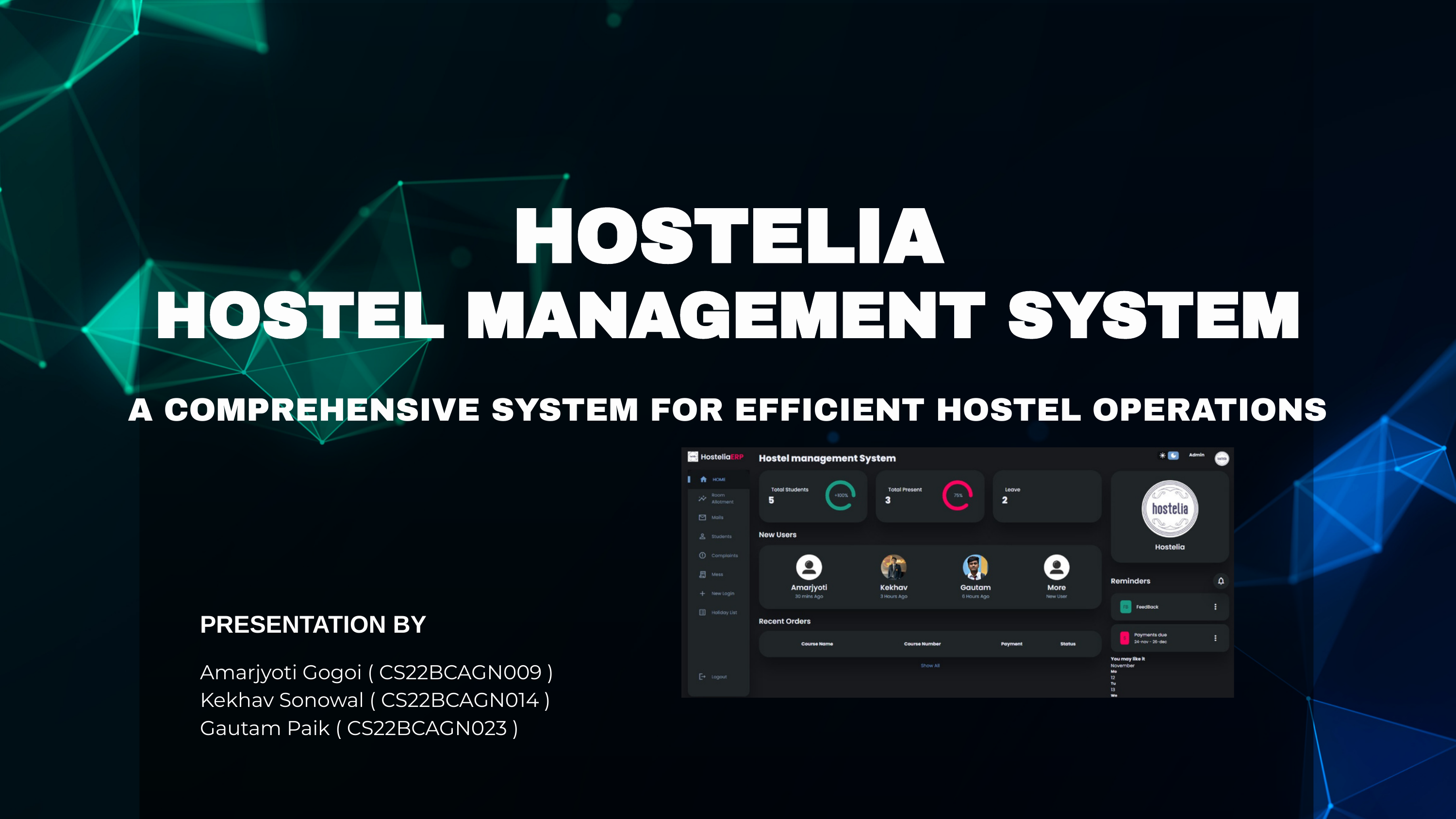

HOSTELIA
 HOSTEL MANAGEMENT SYSTEM
A COMPREHENSIVE SYSTEM FOR EFFICIENT HOSTEL OPERATIONS

PRESENTATION BY
Amarjyoti Gogoi ( CS22BCAGN009 )
Kekhav Sonowal ( CS22BCAGN014 )
Gautam Paik ( CS22BCAGN023 )